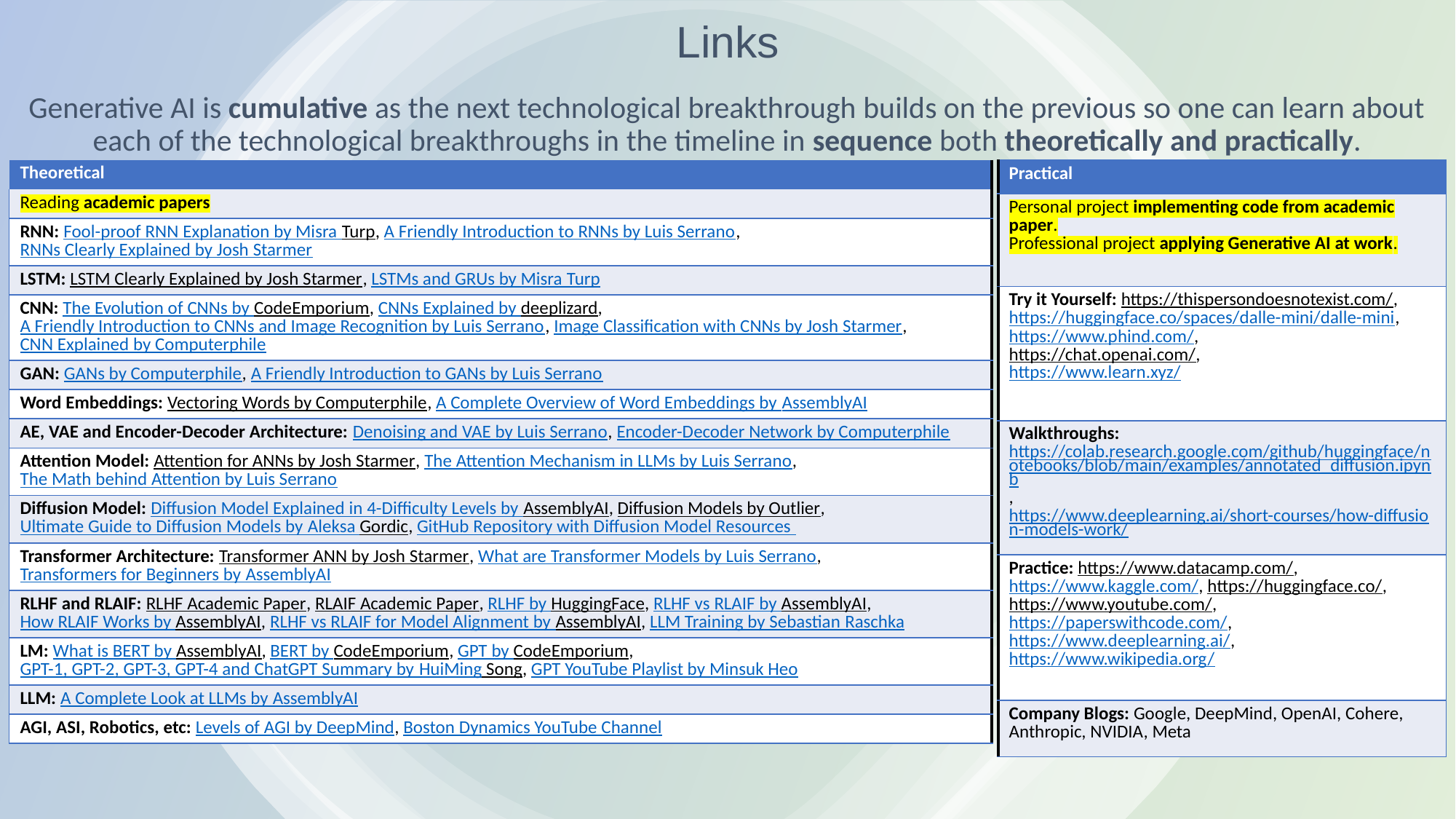

# Links
Generative AI is cumulative as the next technological breakthrough builds on the previous so one can learn about each of the technological breakthroughs in the timeline in sequence both theoretically and practically.

| Theoretical |
| --- |
| Reading academic papers |
| RNN: Fool-proof RNN Explanation by Misra Turp, A Friendly Introduction to RNNs by Luis Serrano, RNNs Clearly Explained by Josh Starmer |
| LSTM: LSTM Clearly Explained by Josh Starmer, LSTMs and GRUs by Misra Turp |
| CNN: The Evolution of CNNs by CodeEmporium, CNNs Explained by deeplizard, A Friendly Introduction to CNNs and Image Recognition by Luis Serrano, Image Classification with CNNs by Josh Starmer, CNN Explained by Computerphile |
| GAN: GANs by Computerphile, A Friendly Introduction to GANs by Luis Serrano |
| Word Embeddings: Vectoring Words by Computerphile, A Complete Overview of Word Embeddings by AssemblyAI |
| AE, VAE and Encoder-Decoder Architecture: Denoising and VAE by Luis Serrano, Encoder-Decoder Network by Computerphile |
| Attention Model: Attention for ANNs by Josh Starmer, The Attention Mechanism in LLMs by Luis Serrano, The Math behind Attention by Luis Serrano |
| Diffusion Model: Diffusion Model Explained in 4-Difficulty Levels by AssemblyAI, Diffusion Models by Outlier, Ultimate Guide to Diffusion Models by Aleksa Gordic, GitHub Repository with Diffusion Model Resources |
| Transformer Architecture: Transformer ANN by Josh Starmer, What are Transformer Models by Luis Serrano, Transformers for Beginners by AssemblyAI |
| RLHF and RLAIF: RLHF Academic Paper, RLAIF Academic Paper, RLHF by HuggingFace, RLHF vs RLAIF by AssemblyAI, How RLAIF Works by AssemblyAI, RLHF vs RLAIF for Model Alignment by AssemblyAI, LLM Training by Sebastian Raschka |
| LM: What is BERT by AssemblyAI, BERT by CodeEmporium, GPT by CodeEmporium, GPT-1, GPT-2, GPT-3, GPT-4 and ChatGPT Summary by HuiMing Song, GPT YouTube Playlist by Minsuk Heo |
| LLM: A Complete Look at LLMs by AssemblyAI |
| AGI, ASI, Robotics, etc: Levels of AGI by DeepMind, Boston Dynamics YouTube Channel |
| Practical |
| --- |
| Personal project implementing code from academic paper. Professional project applying Generative AI at work. |
| Try it Yourself: https://thispersondoesnotexist.com/, https://huggingface.co/spaces/dalle-mini/dalle-mini, https://www.phind.com/, https://chat.openai.com/, https://www.learn.xyz/ |
| Walkthroughs: https://colab.research.google.com/github/huggingface/notebooks/blob/main/examples/annotated\_diffusion.ipynb, https://www.deeplearning.ai/short-courses/how-diffusion-models-work/ |
| Practice: https://www.datacamp.com/, https://www.kaggle.com/, https://huggingface.co/, https://www.youtube.com/, https://paperswithcode.com/, https://www.deeplearning.ai/, https://www.wikipedia.org/ |
| Company Blogs: Google, DeepMind, OpenAI, Cohere, Anthropic, NVIDIA, Meta |
4